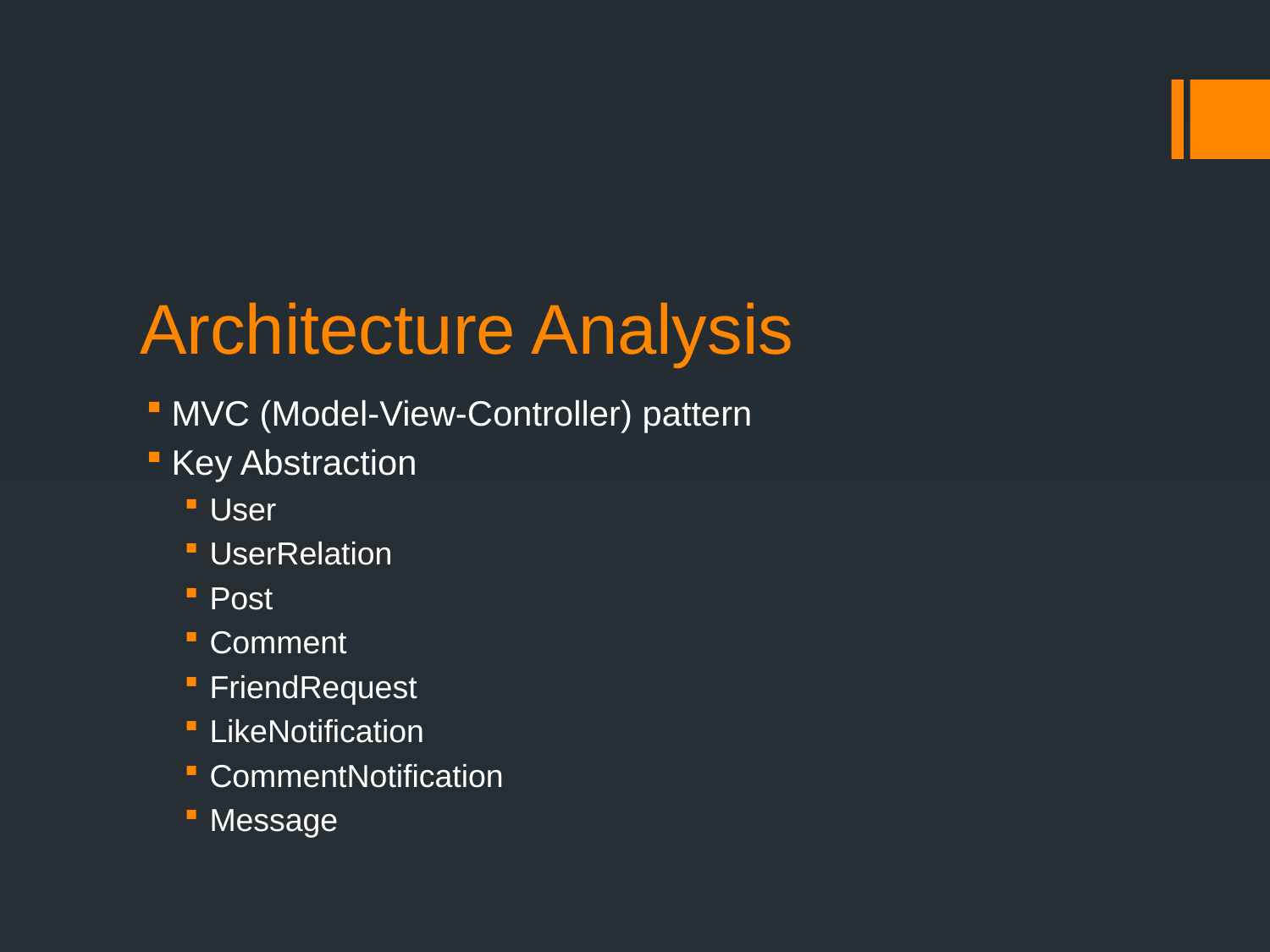

# Architecture Analysis
MVC (Model-View-Controller) pattern
Key Abstraction
User
UserRelation
Post
Comment
FriendRequest
LikeNotification
CommentNotification
Message